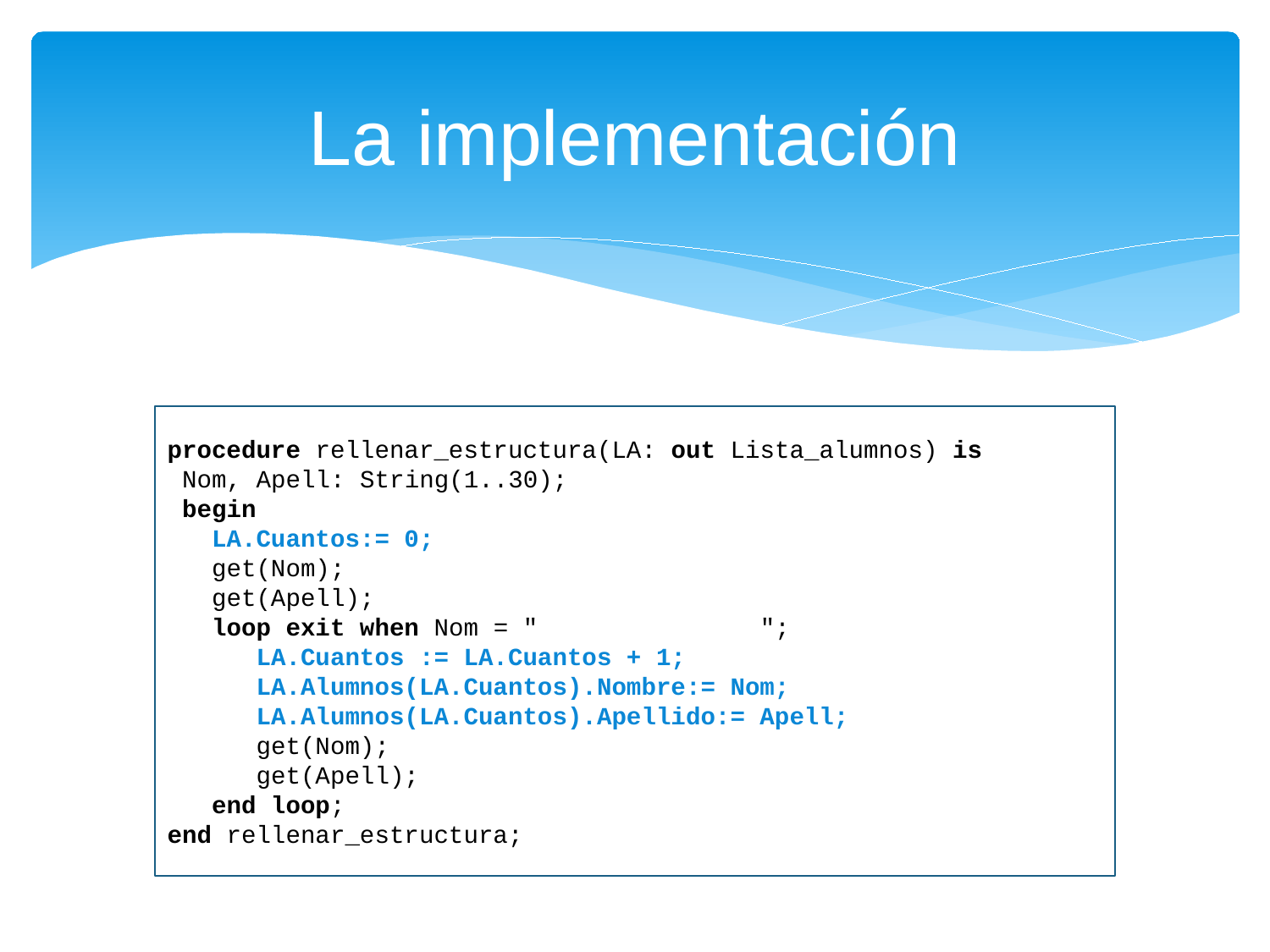

# La implementación
procedure rellenar_estructura(LA: out Lista_alumnos) is
 Nom, Apell: String(1..30);
 begin
   LA.Cuantos:= 0;
   get(Nom);
   get(Apell);
   loop exit when Nom = "               ";
      LA.Cuantos := LA.Cuantos + 1;
      LA.Alumnos(LA.Cuantos).Nombre:= Nom;
      LA.Alumnos(LA.Cuantos).Apellido:= Apell;
      get(Nom);
      get(Apell);
   end loop;
end rellenar_estructura;